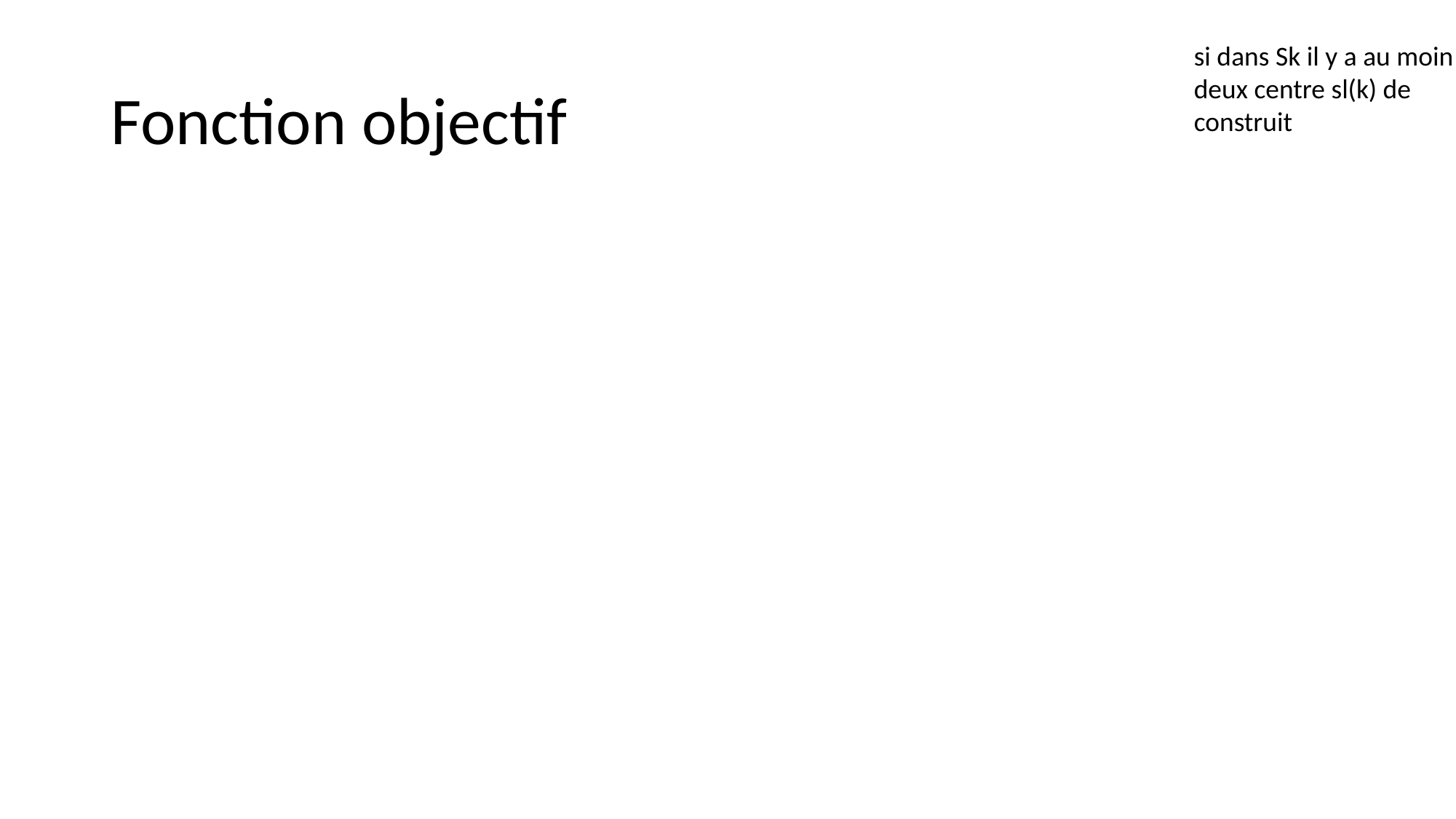

si dans Sk il y a au moin deux centre sl(k) de construit
# Fonction objectif